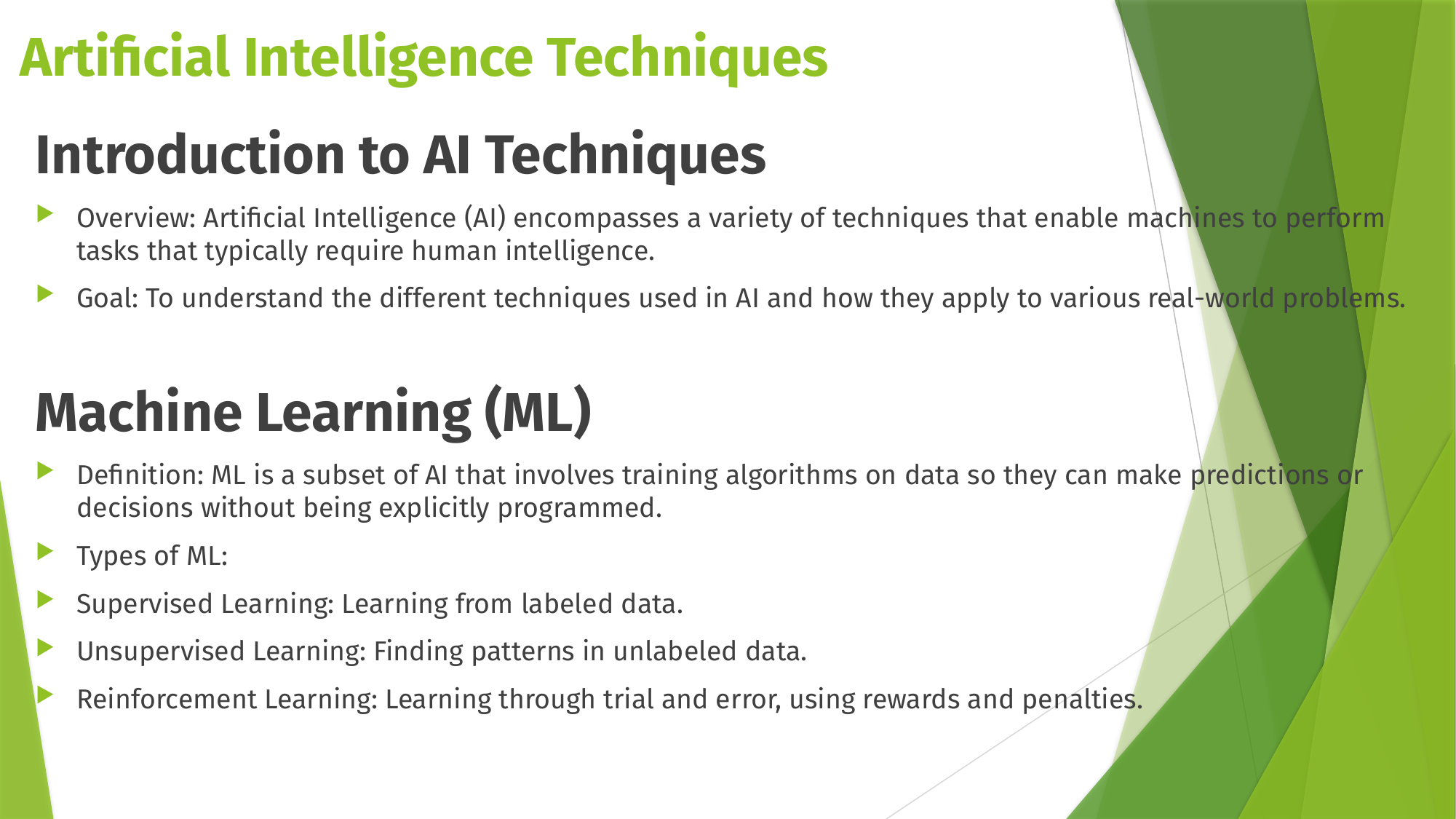

# Artificial Intelligence Techniques
Introduction to AI Techniques
Overview: Artificial Intelligence (AI) encompasses a variety of techniques that enable machines to perform tasks that typically require human intelligence.
Goal: To understand the different techniques used in AI and how they apply to various real-world problems.

Machine Learning (ML)
Definition: ML is a subset of AI that involves training algorithms on data so they can make predictions or decisions without being explicitly programmed.
Types of ML:
Supervised Learning: Learning from labeled data.
Unsupervised Learning: Finding patterns in unlabeled data.
Reinforcement Learning: Learning through trial and error, using rewards and penalties.